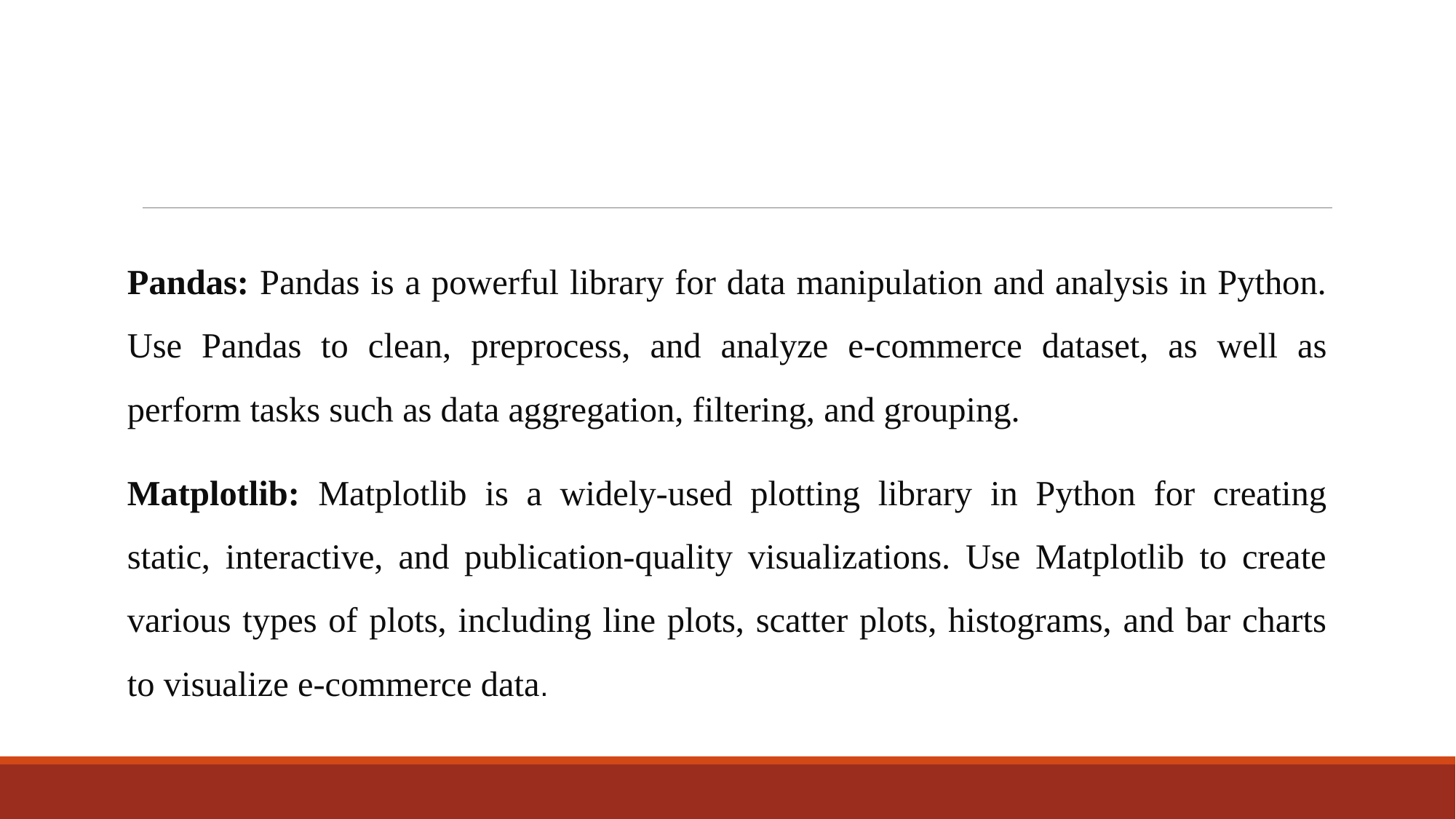

Pandas: Pandas is a powerful library for data manipulation and analysis in Python. Use Pandas to clean, preprocess, and analyze e-commerce dataset, as well as perform tasks such as data aggregation, filtering, and grouping.
Matplotlib: Matplotlib is a widely-used plotting library in Python for creating static, interactive, and publication-quality visualizations. Use Matplotlib to create various types of plots, including line plots, scatter plots, histograms, and bar charts to visualize e-commerce data.